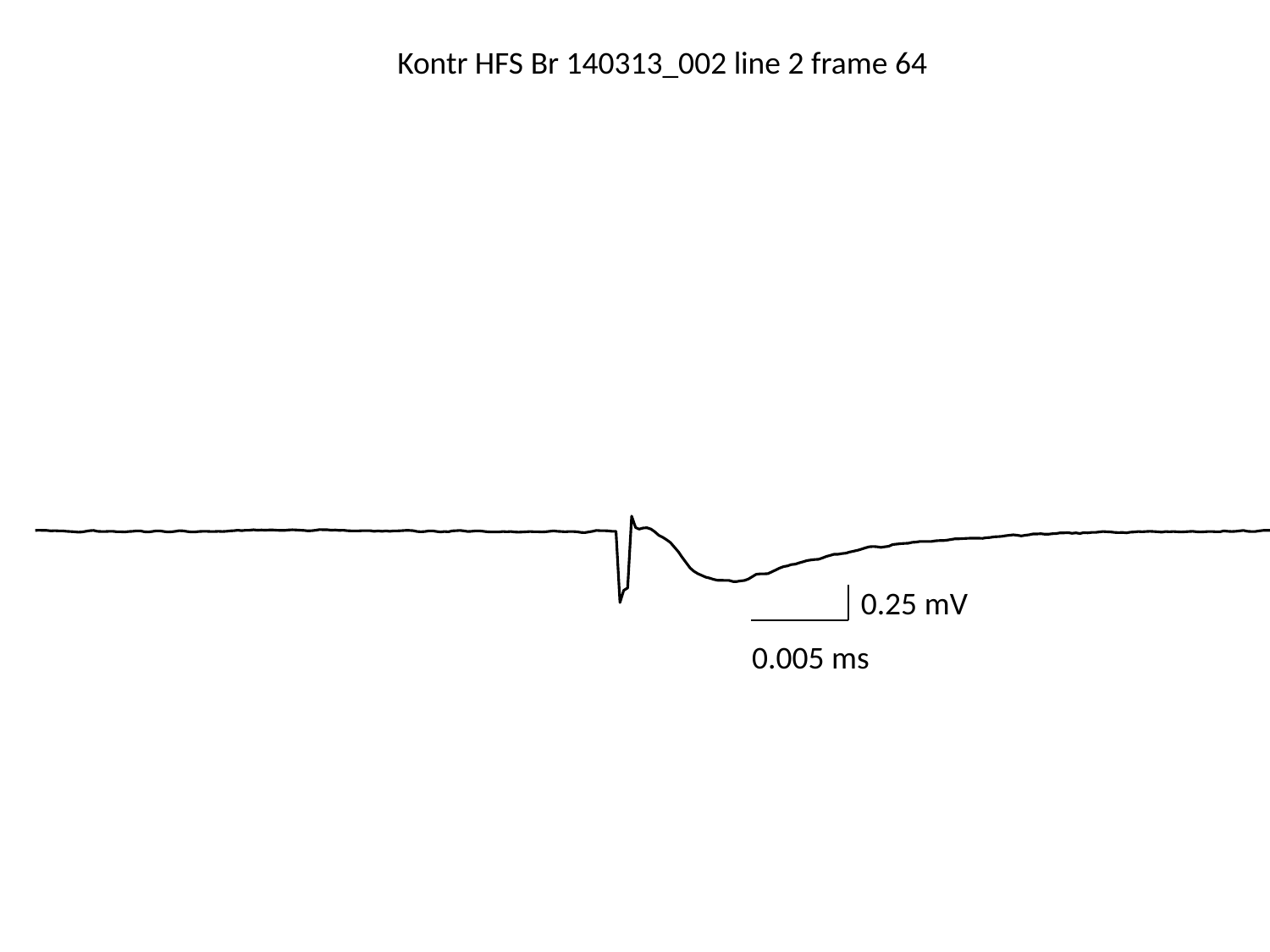

Kontr HFS Br 140313_002 line 2 frame 64

0.25 mV
0.005 ms